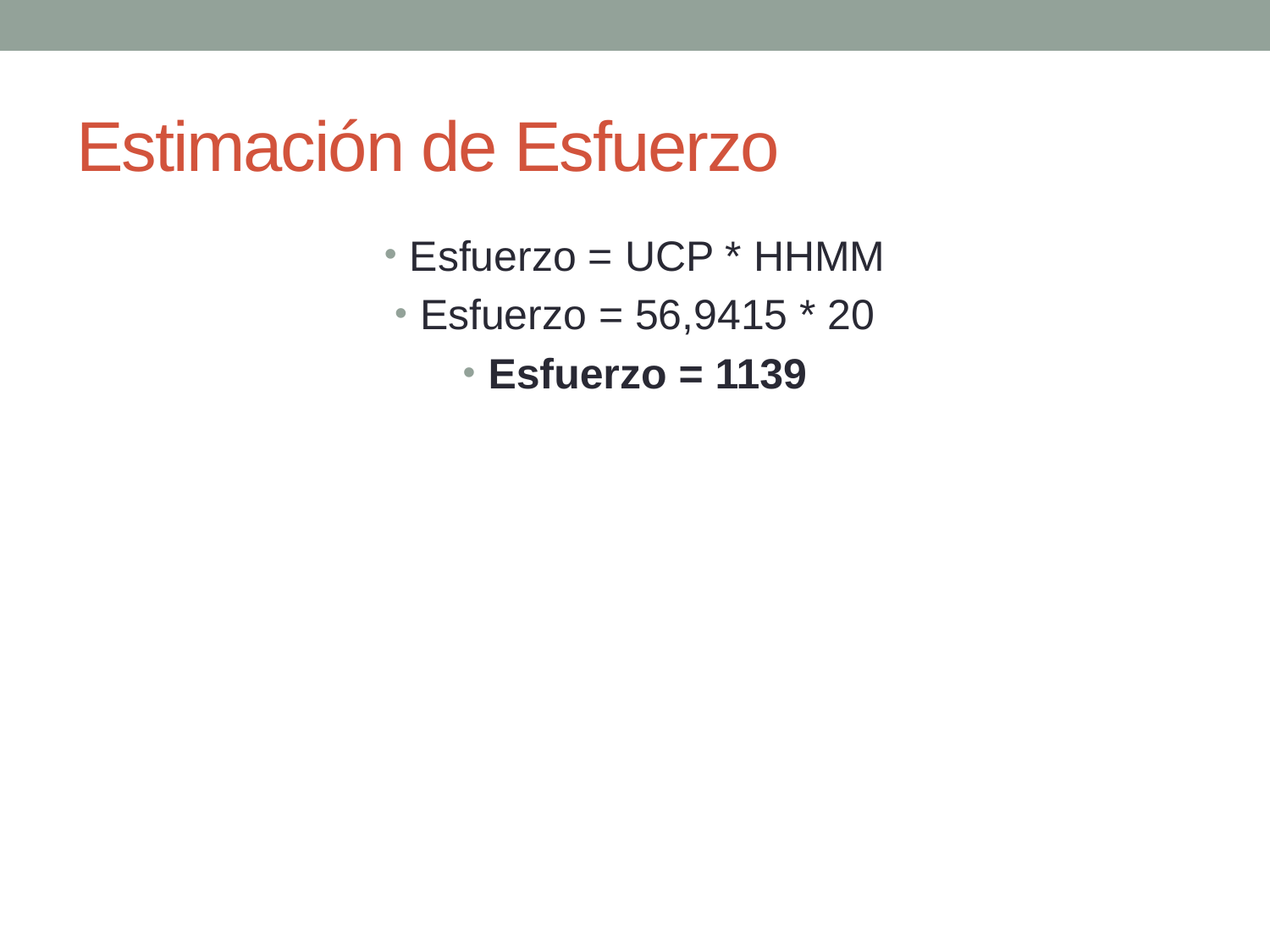

# Estimación de Esfuerzo
Esfuerzo = UCP * HHMM
Esfuerzo = 56,9415 * 20
Esfuerzo = 1139